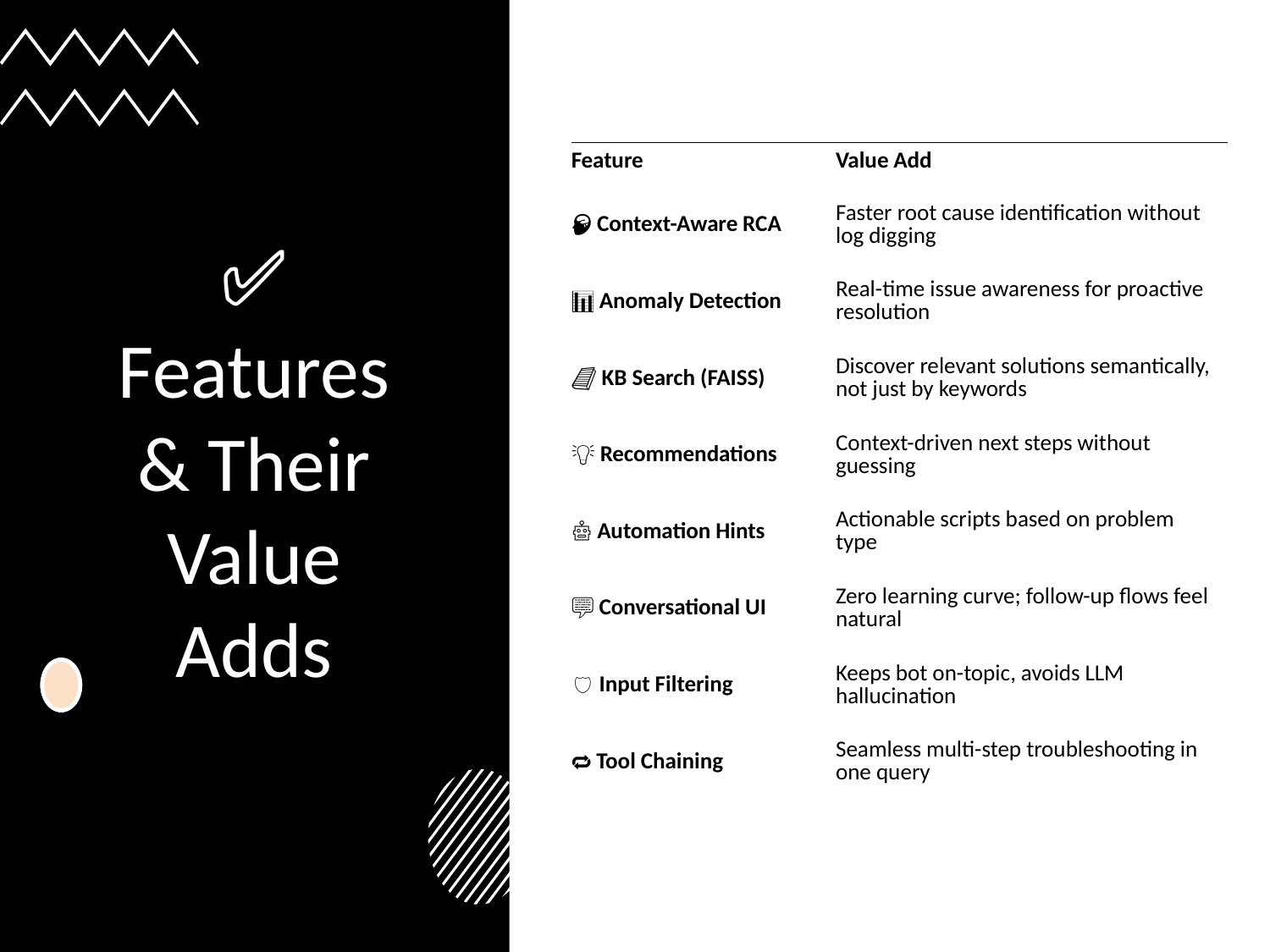

| Feature | Value Add |
| --- | --- |
| 🧠 Context-Aware RCA | Faster root cause identification without log digging |
| 📊 Anomaly Detection | Real-time issue awareness for proactive resolution |
| 📘 KB Search (FAISS) | Discover relevant solutions semantically, not just by keywords |
| 💡 Recommendations | Context-driven next steps without guessing |
| 🤖 Automation Hints | Actionable scripts based on problem type |
| 💬 Conversational UI | Zero learning curve; follow-up flows feel natural |
| 🛡️ Input Filtering | Keeps bot on-topic, avoids LLM hallucination |
| 🔁 Tool Chaining | Seamless multi-step troubleshooting in one query |
# ✅ Features & Their Value Adds